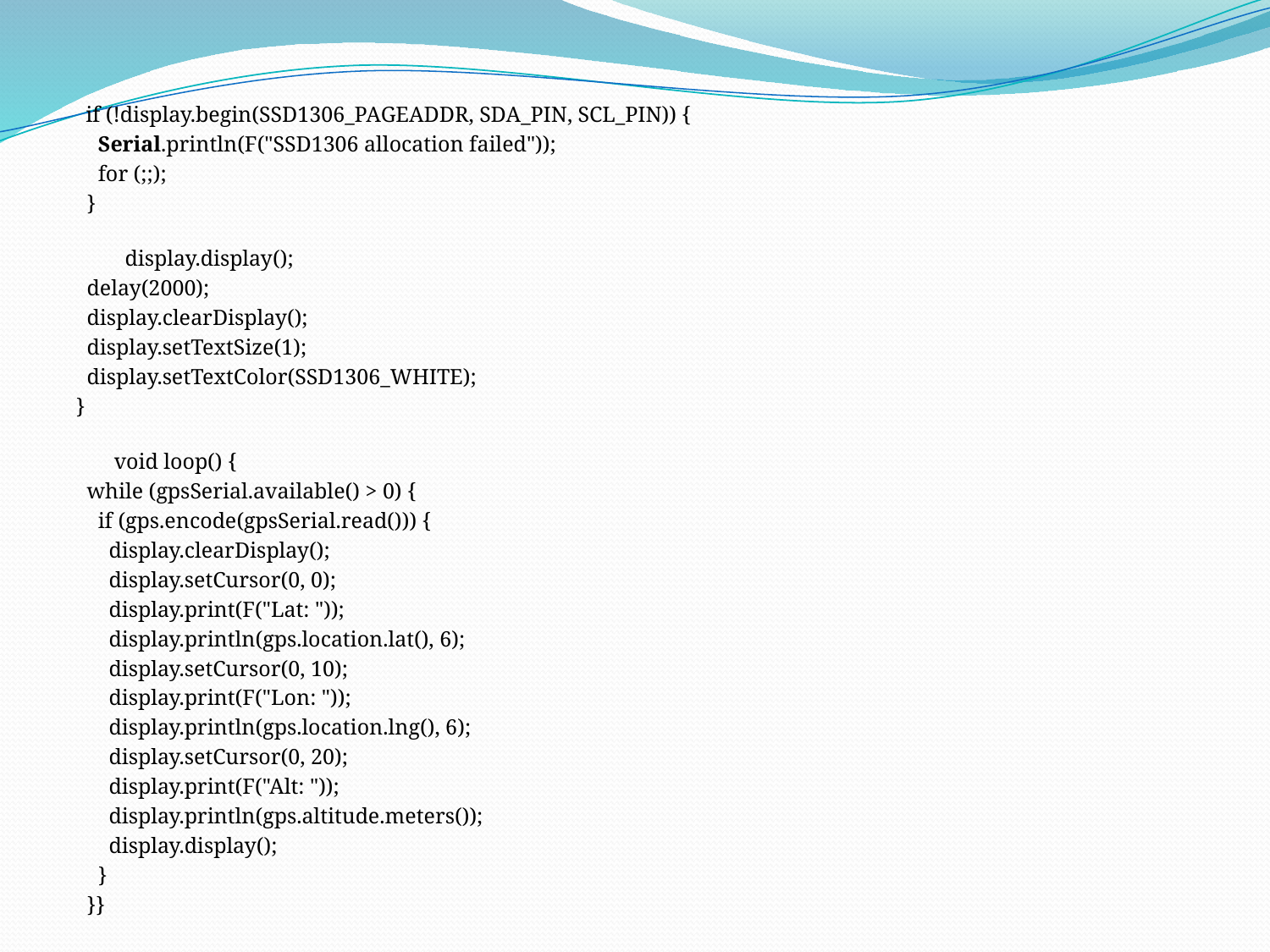

if (!display.begin(SSD1306_PAGEADDR, SDA_PIN, SCL_PIN)) {
    Serial.println(F("SSD1306 allocation failed"));
    for (;;);
  }
  display.display();
  delay(2000);
  display.clearDisplay();
  display.setTextSize(1);
  display.setTextColor(SSD1306_WHITE);
}
void loop() {
  while (gpsSerial.available() > 0) {
    if (gps.encode(gpsSerial.read())) {
      display.clearDisplay();
      display.setCursor(0, 0);
      display.print(F("Lat: "));
      display.println(gps.location.lat(), 6);
      display.setCursor(0, 10);
      display.print(F("Lon: "));
      display.println(gps.location.lng(), 6);
      display.setCursor(0, 20);
      display.print(F("Alt: "));
      display.println(gps.altitude.meters());
      display.display();
    }
  }}